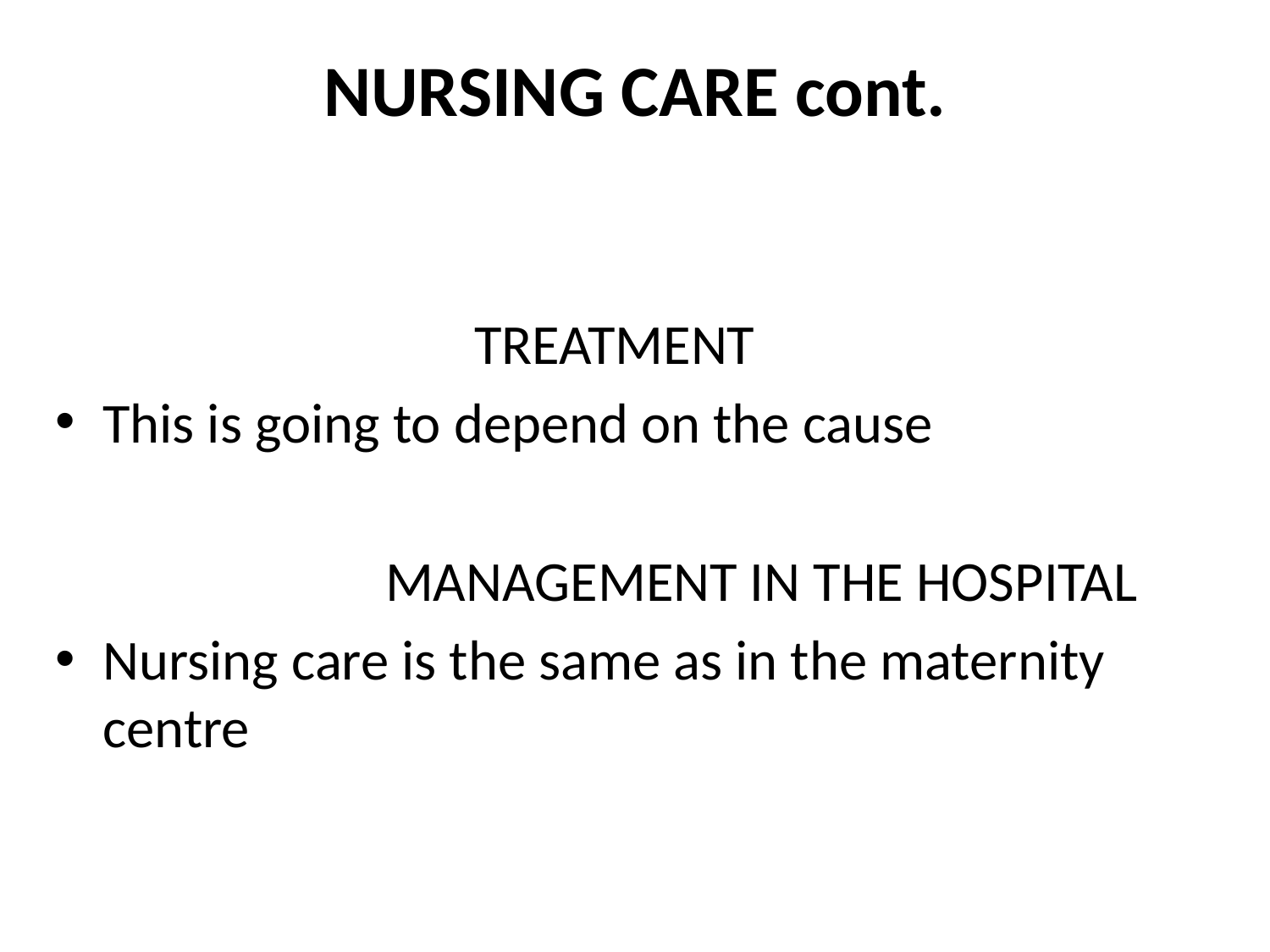

# NURSING CARE cont.

                                 TREATMENT
This is going to depend on the cause

                          MANAGEMENT IN THE HOSPITAL
Nursing care is the same as in the maternity centre